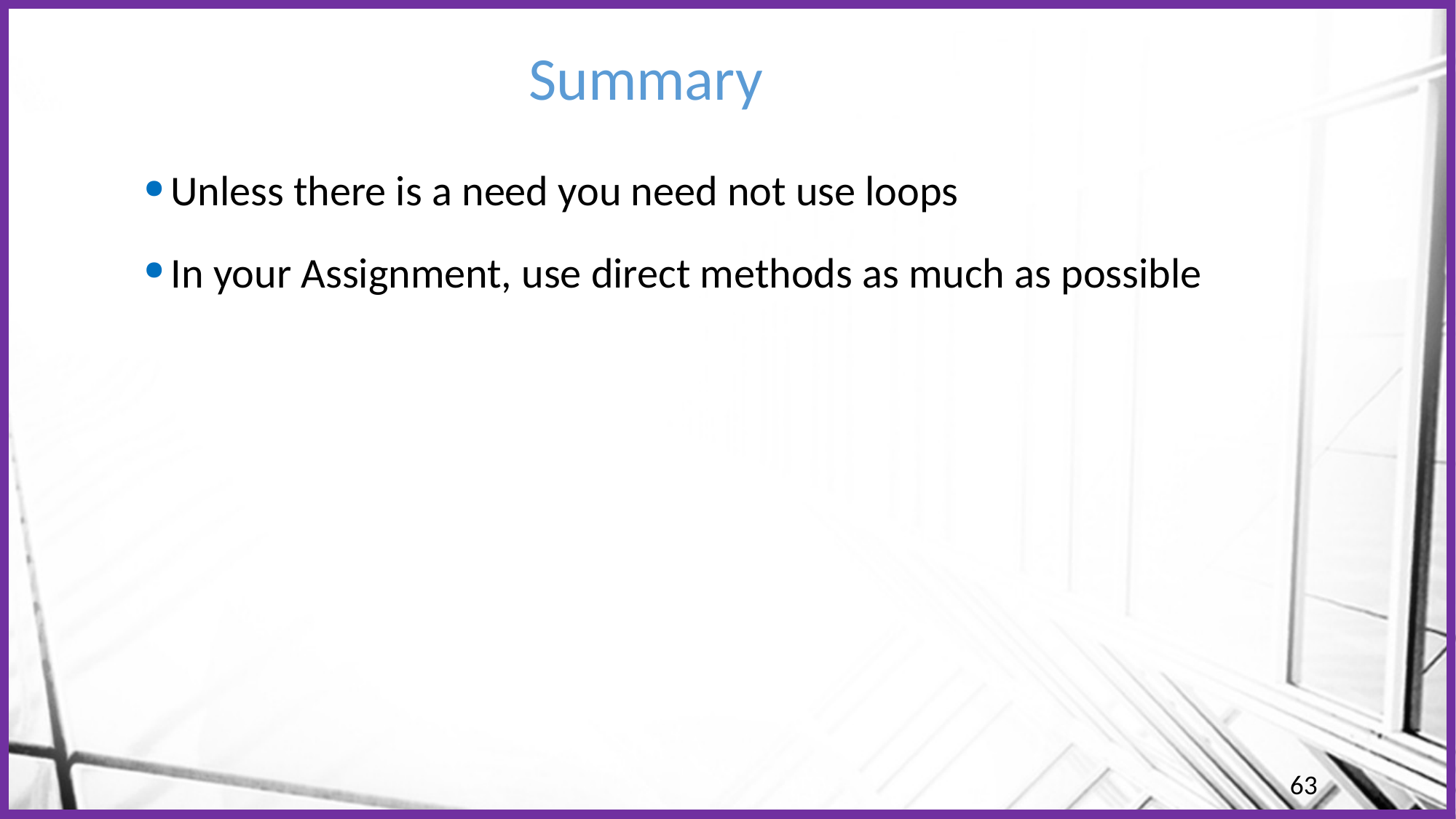

# Summary
Unless there is a need you need not use loops
In your Assignment, use direct methods as much as possible
63